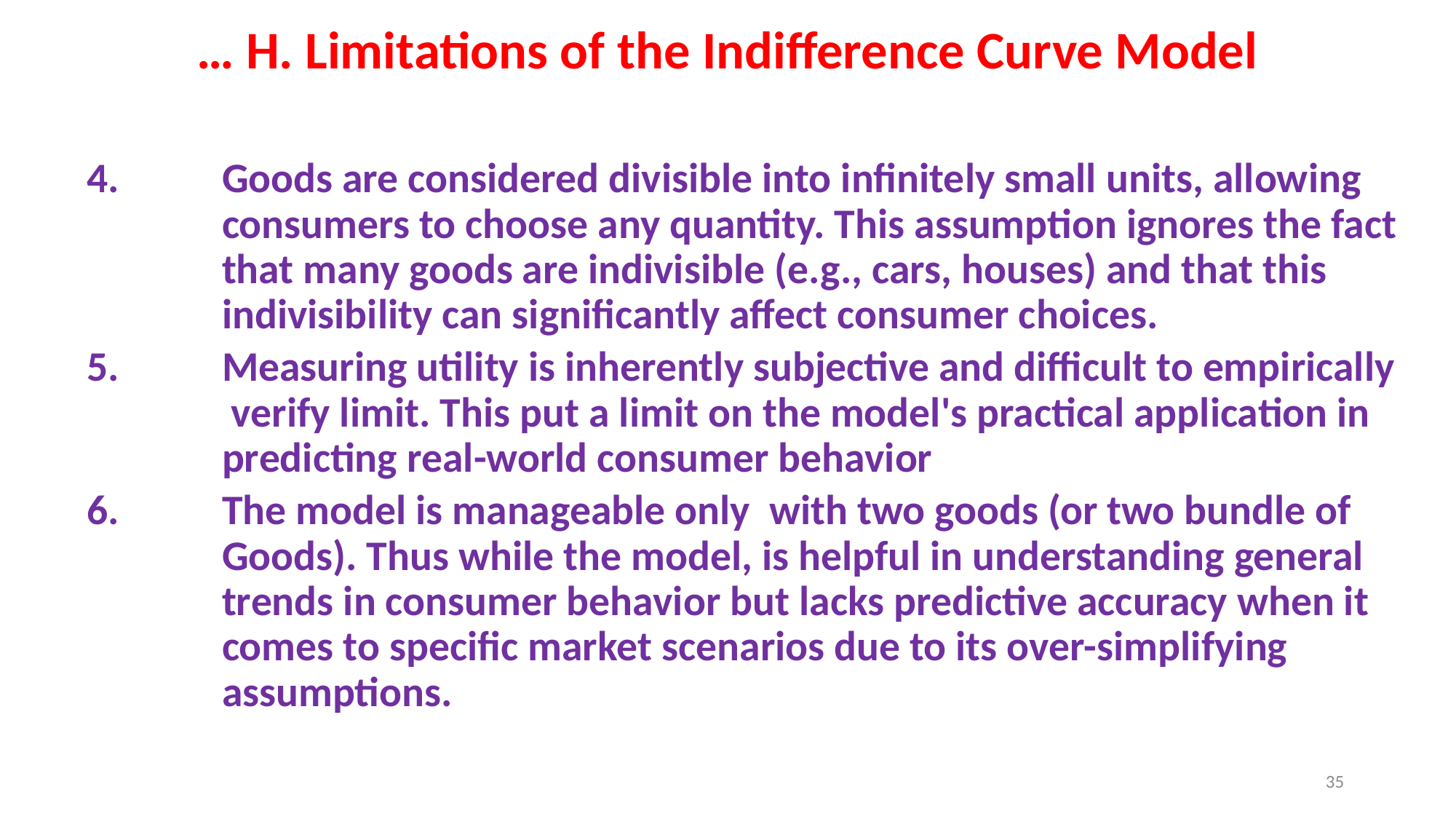

# … H. Limitations of the Indifference Curve Model

Goods are considered divisible into infinitely small units, allowing consumers to choose any quantity. This assumption ignores the fact that many goods are indivisible (e.g., cars, houses) and that this indivisibility can significantly affect consumer choices.
Measuring utility is inherently subjective and difficult to empirically  verify limit. This put a limit on the model's practical application in predicting real-world consumer behavior
The model is manageable only  with two goods (or two bundle of Goods). Thus while the model, is helpful in understanding general trends in consumer behavior but lacks predictive accuracy when it comes to specific market scenarios due to its over-simplifying assumptions.

35